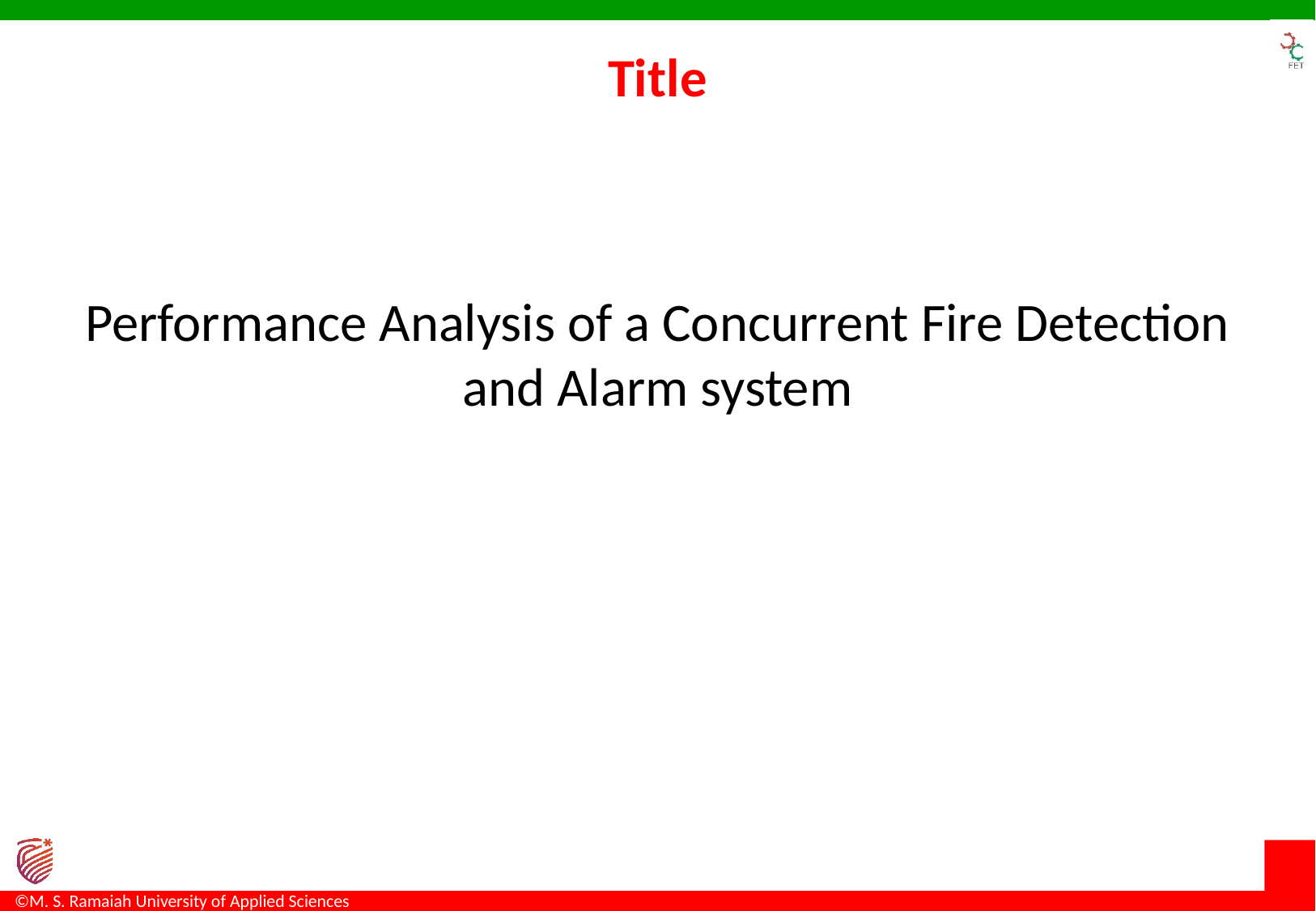

# Title

Performance Analysis of a Concurrent Fire Detection and Alarm system